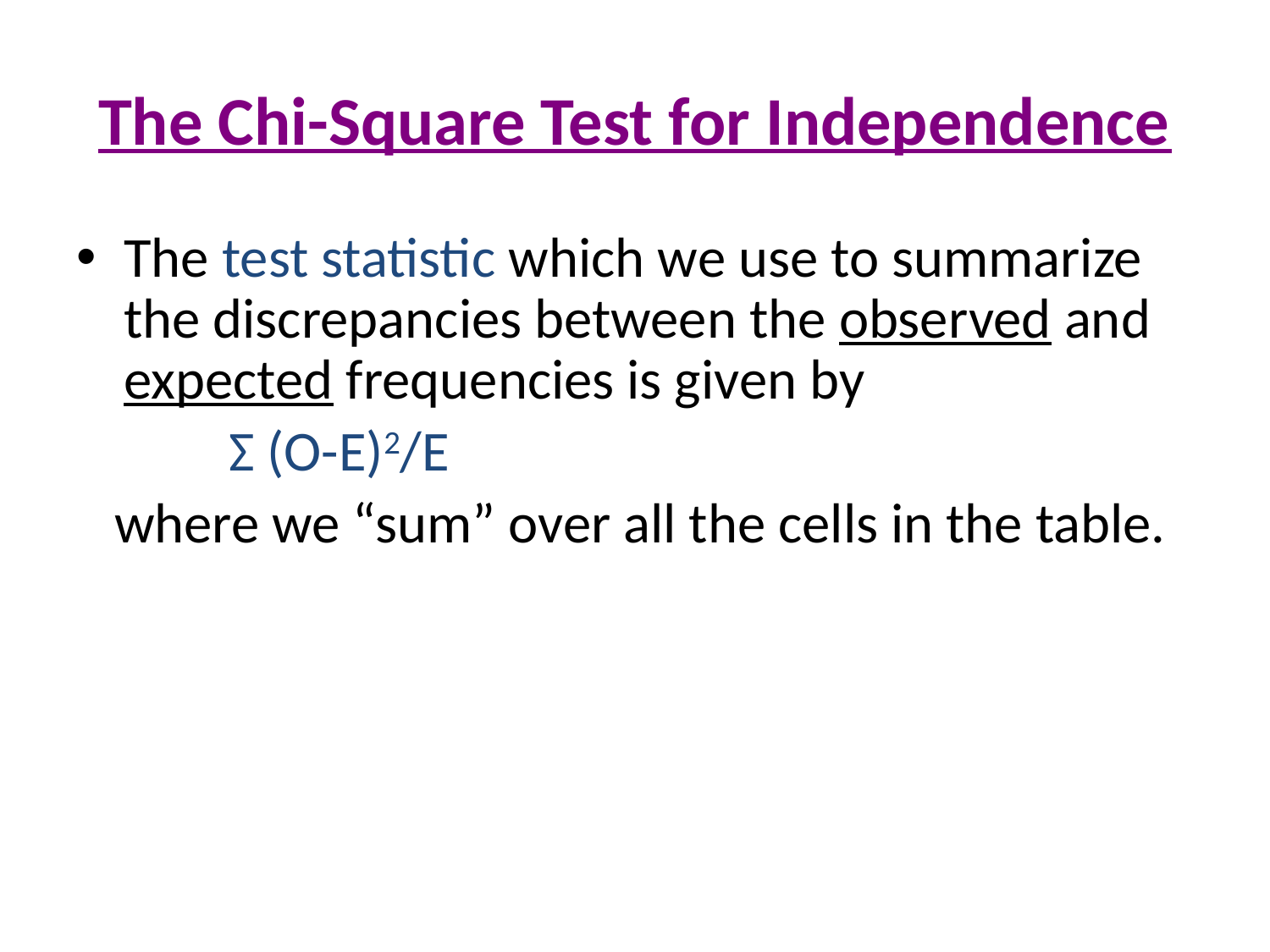

# The Chi-Square Test for Independence
The test statistic which we use to summarize the discrepancies between the observed and expected frequencies is given by
            Σ (O-E)2/E
   where we “sum” over all the cells in the table.